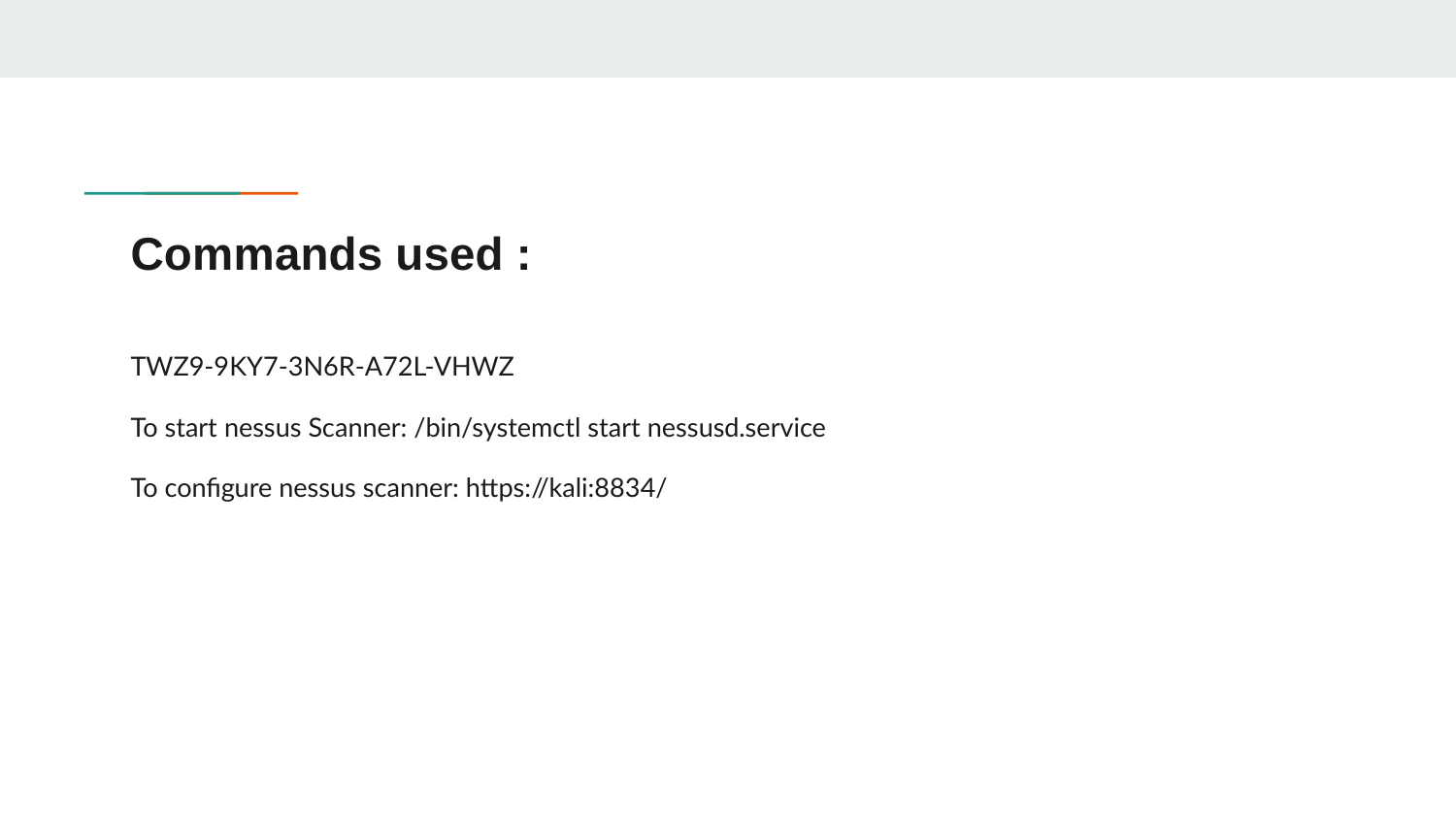

# Commands used :
TWZ9-9KY7-3N6R-A72L-VHWZ
To start nessus Scanner: /bin/systemctl start nessusd.service
To configure nessus scanner: https://kali:8834/